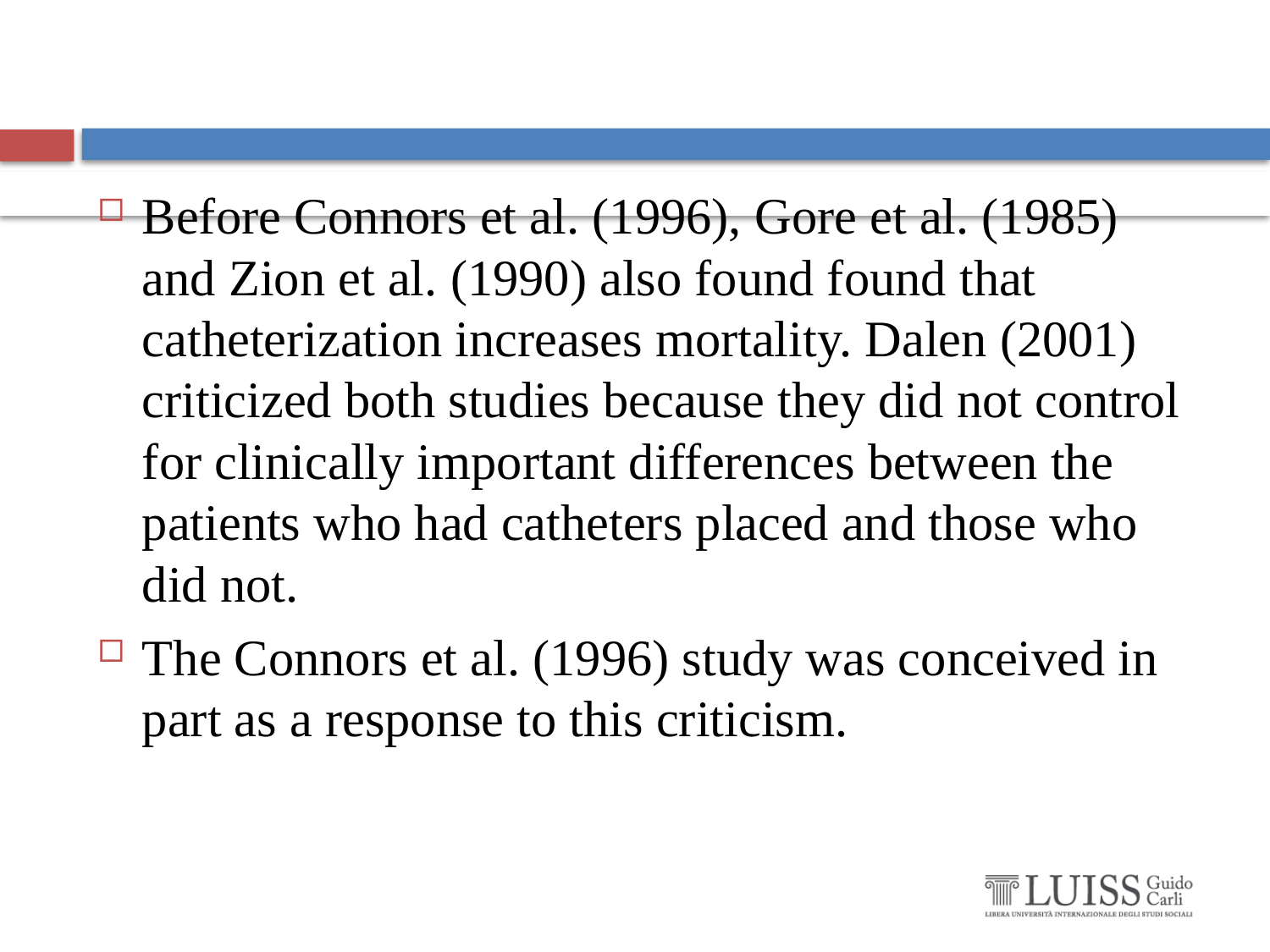

#
Before Connors et al. (1996), Gore et al. (1985) and Zion et al. (1990) also found found that catheterization increases mortality. Dalen (2001) criticized both studies because they did not control for clinically important differences between the patients who had catheters placed and those who did not.
The Connors et al. (1996) study was conceived in part as a response to this criticism.